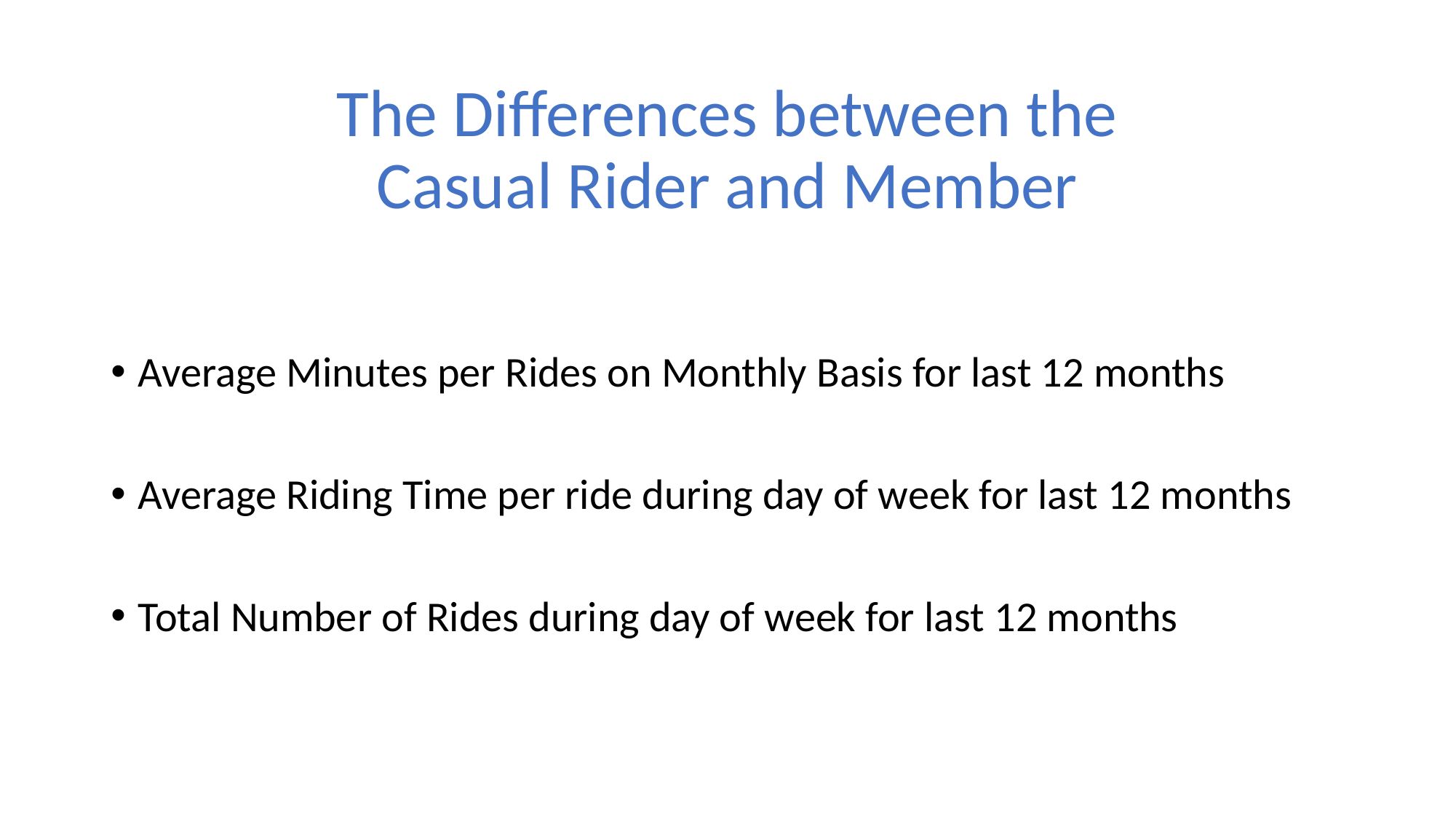

# The Differences between the Casual Rider and Member

Average Minutes per Rides on Monthly Basis for last 12 months

Average Riding Time per ride during day of week for last 12 months

Total Number of Rides during day of week for last 12 months